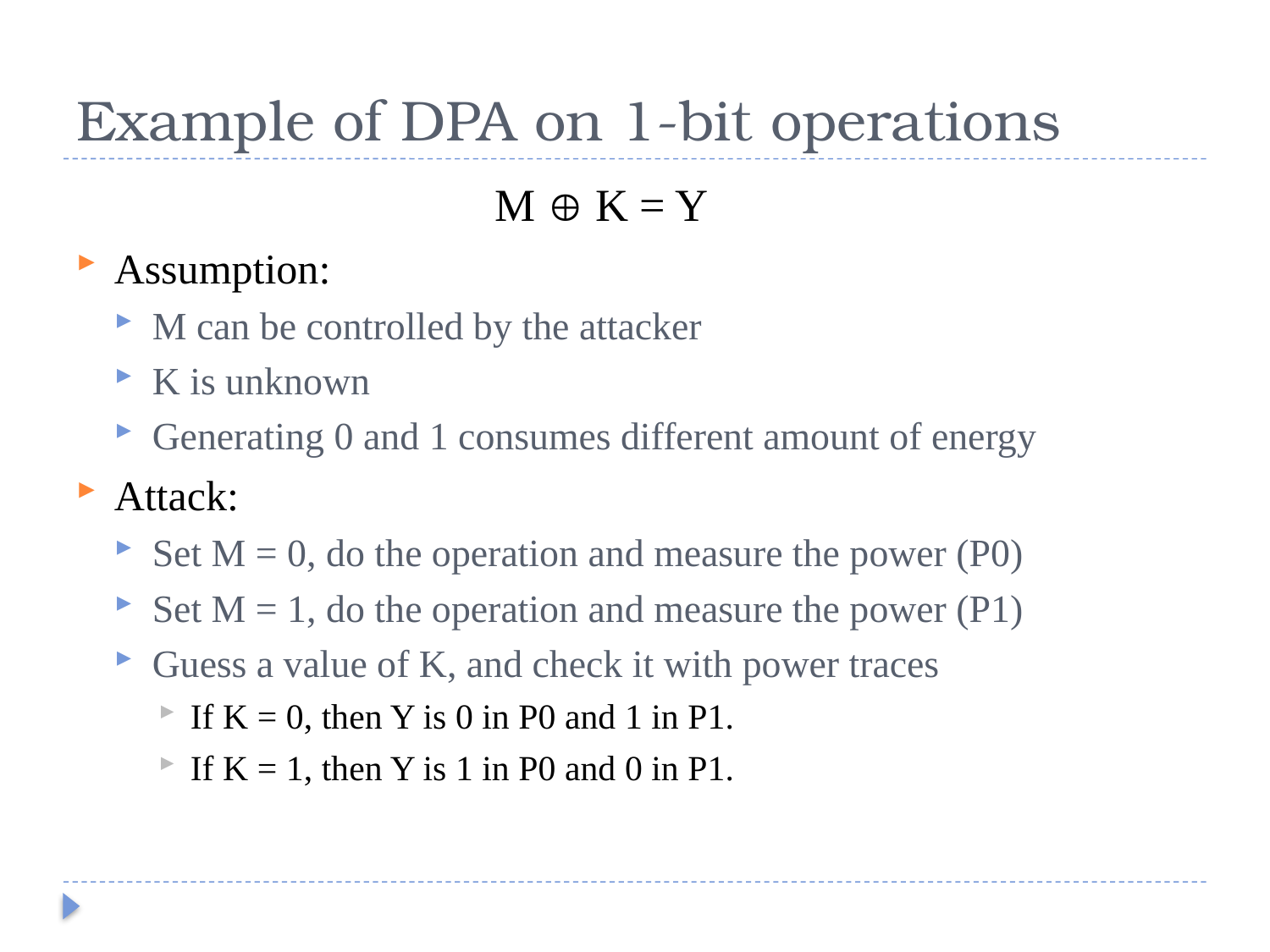

# Example of DPA on 1-bit operations
				M ⊕ K = Y
Assumption:
M can be controlled by the attacker
K is unknown
Generating 0 and 1 consumes different amount of energy
Attack:
Set M = 0, do the operation and measure the power (P0)
Set M = 1, do the operation and measure the power (P1)
Guess a value of K, and check it with power traces
If K = 0, then Y is 0 in P0 and 1 in P1.
If K = 1, then Y is 1 in P0 and 0 in P1.